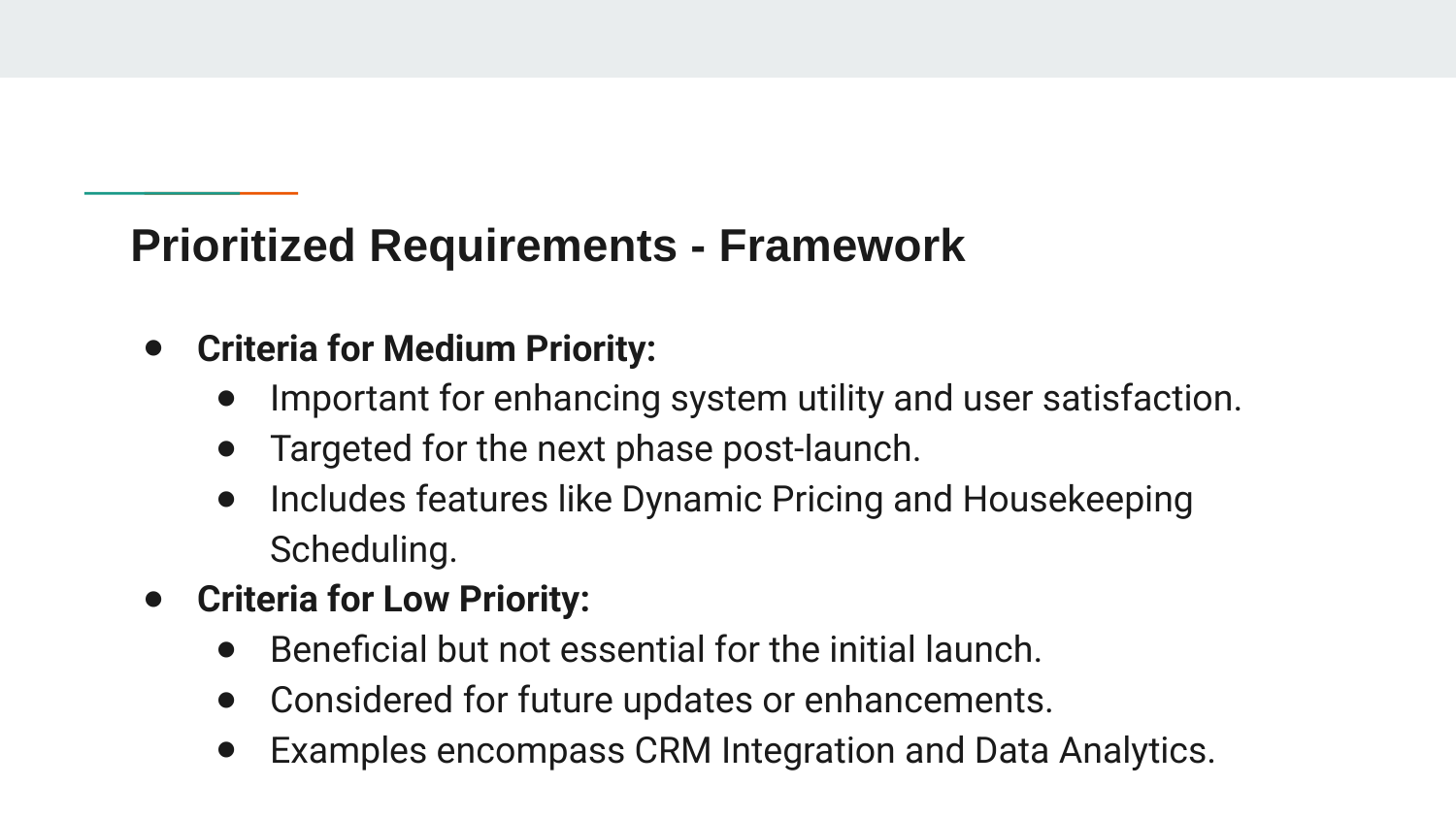

# Prioritized Requirements - Framework

Criteria for Medium Priority:
Important for enhancing system utility and user satisfaction.
Targeted for the next phase post-launch.
Includes features like Dynamic Pricing and Housekeeping Scheduling.
Criteria for Low Priority:
Beneficial but not essential for the initial launch.
Considered for future updates or enhancements.
Examples encompass CRM Integration and Data Analytics.